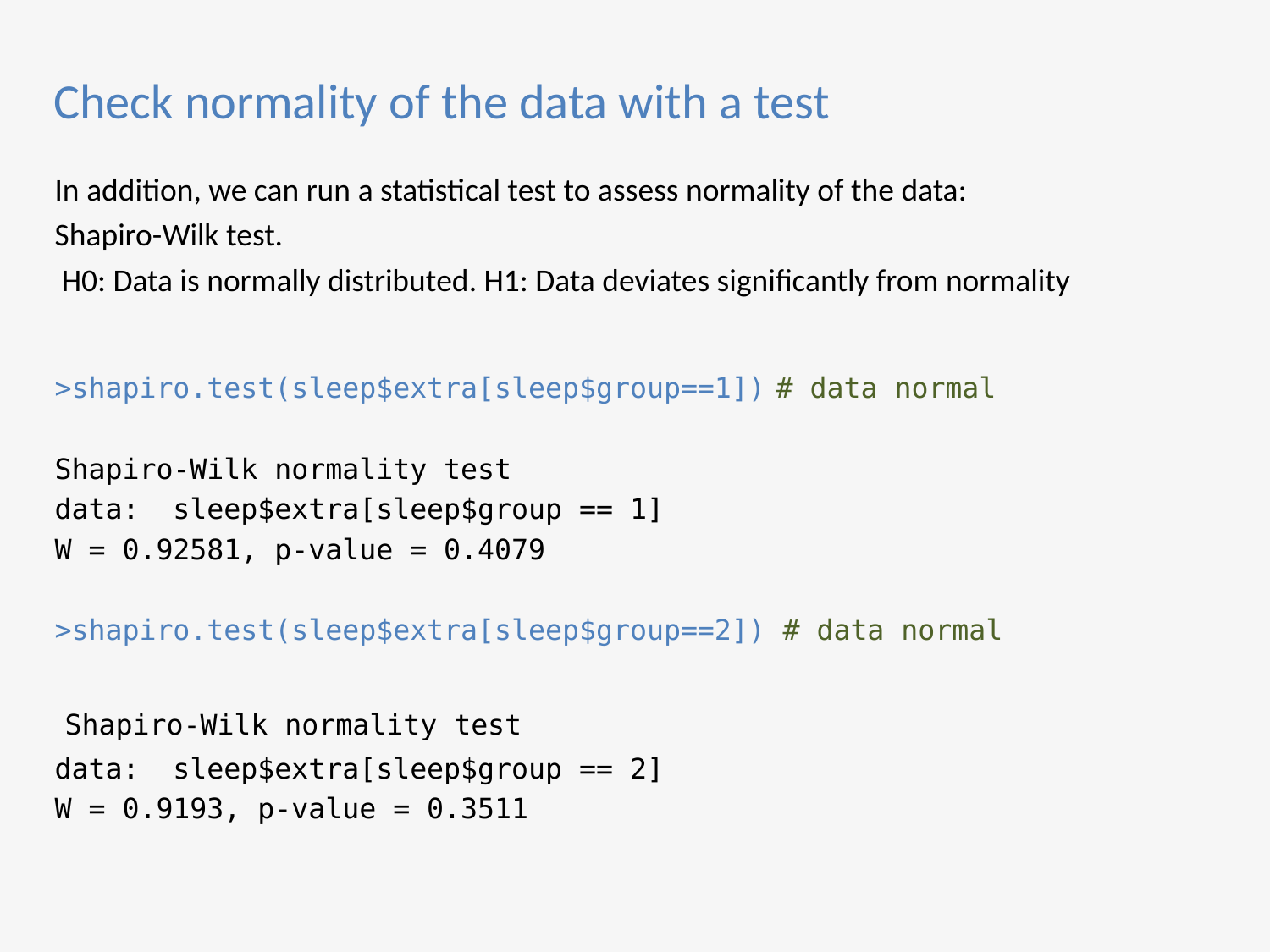

Check normality of the data with a test
In addition, we can run a statistical test to assess normality of the data:
Shapiro-Wilk test.
 H0: Data is normally distributed. H1: Data deviates significantly from normality

>shapiro.test(sleep$extra[sleep$group==1]) # data normal
Shapiro-Wilk normality test
data:  sleep$extra[sleep$group == 1]
W = 0.92581, p-value = 0.4079

>shapiro.test(sleep$extra[sleep$group==2]) # data normal
 Shapiro-Wilk normality test
data:  sleep$extra[sleep$group == 2]
W = 0.9193, p-value = 0.3511